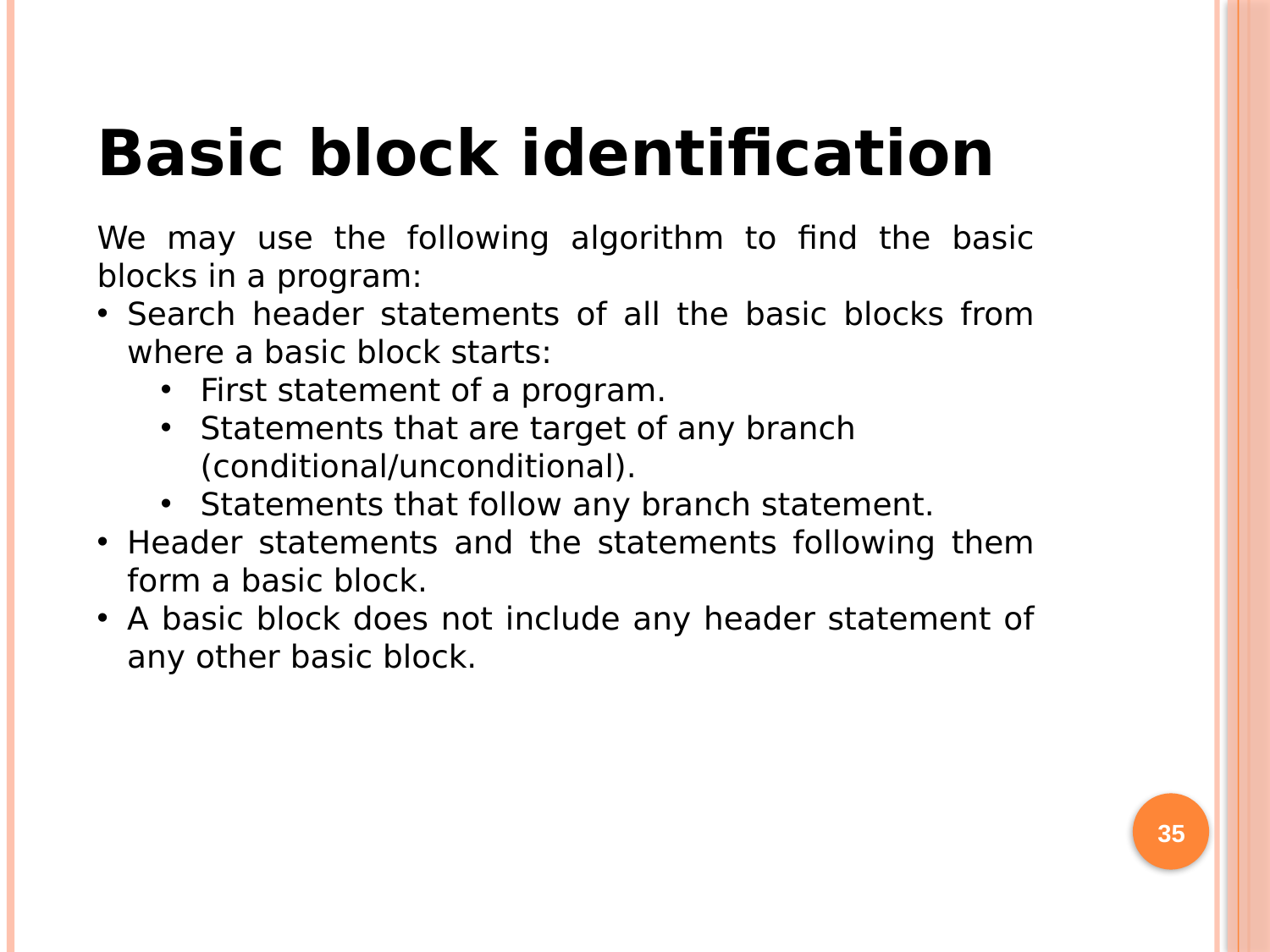

Basic block identification

We may use the following algorithm to find the basic blocks in a program:
Search header statements of all the basic blocks from where a basic block starts:
First statement of a program.
Statements that are target of any branch (conditional/unconditional).
Statements that follow any branch statement.
Header statements and the statements following them form a basic block.
A basic block does not include any header statement of any other basic block.
35